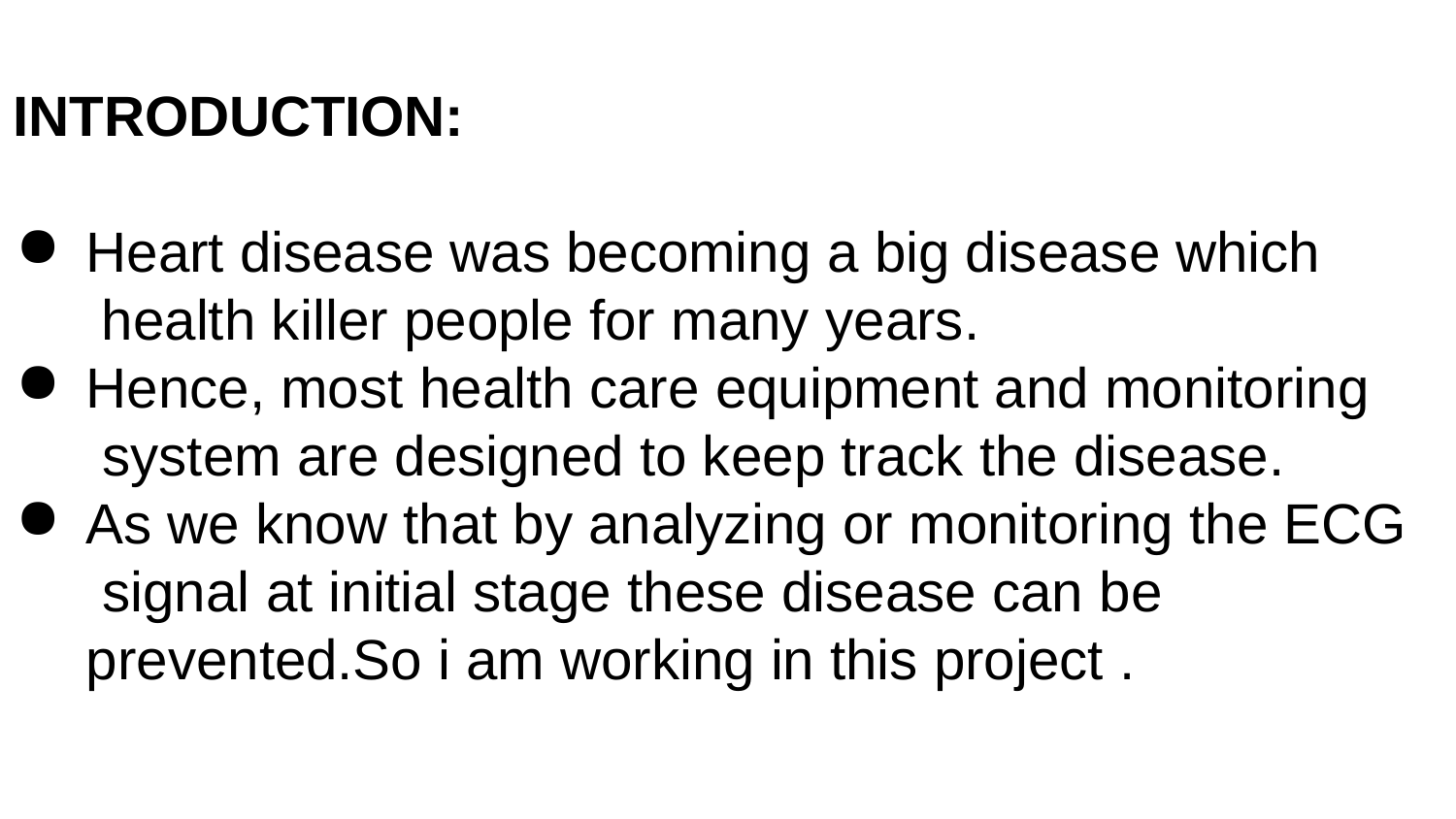

# INTRODUCTION:
Heart disease was becoming a big disease which  health killer people for many years.
Hence, most health care equipment and monitoring  system are designed to keep track the disease.
As we know that by analyzing or monitoring the ECG  signal at initial stage these disease can be  prevented.So i am working in this project .